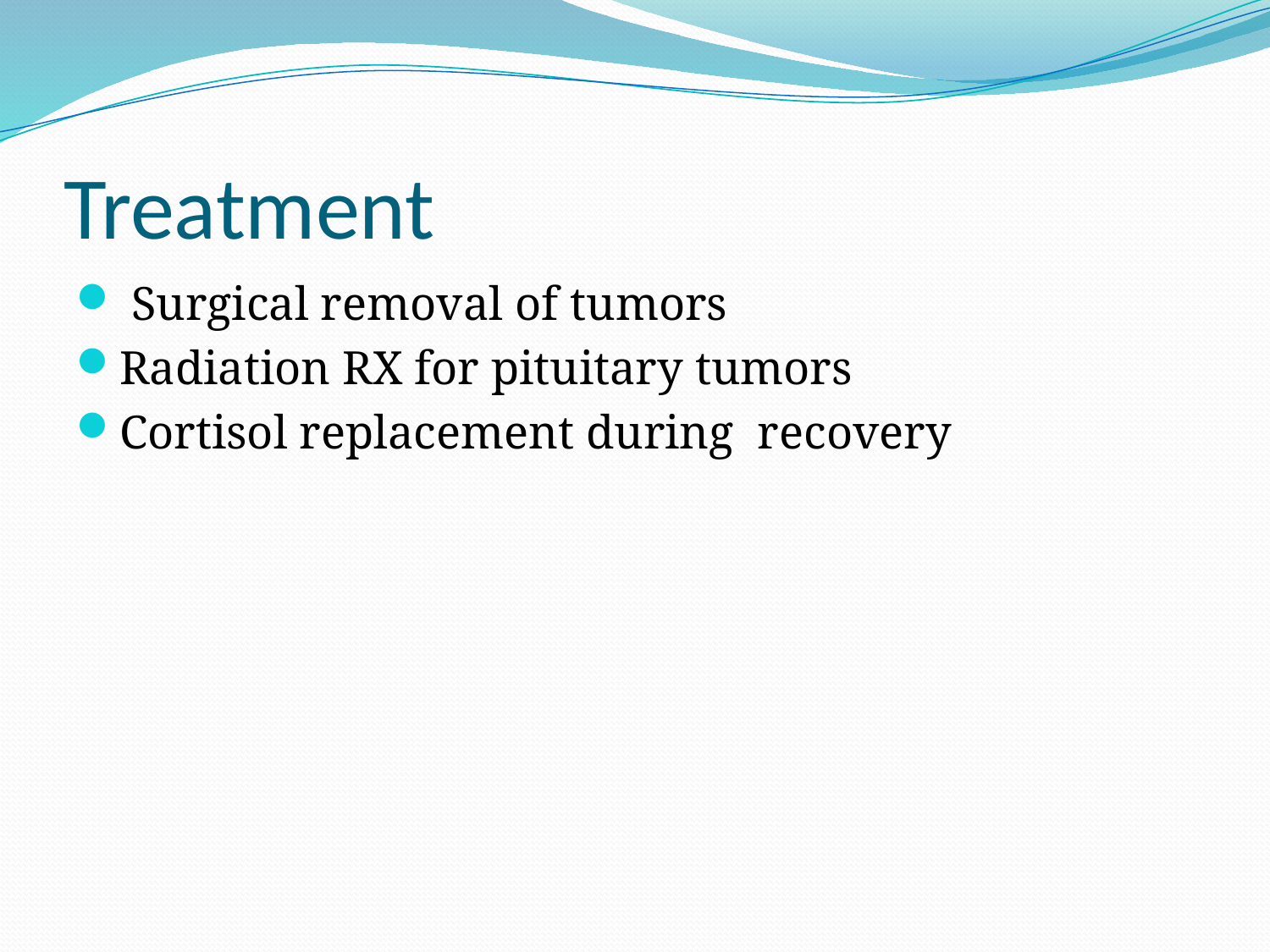

# Treatment
 Surgical removal of tumors
Radiation RX for pituitary tumors
Cortisol replacement during  recovery